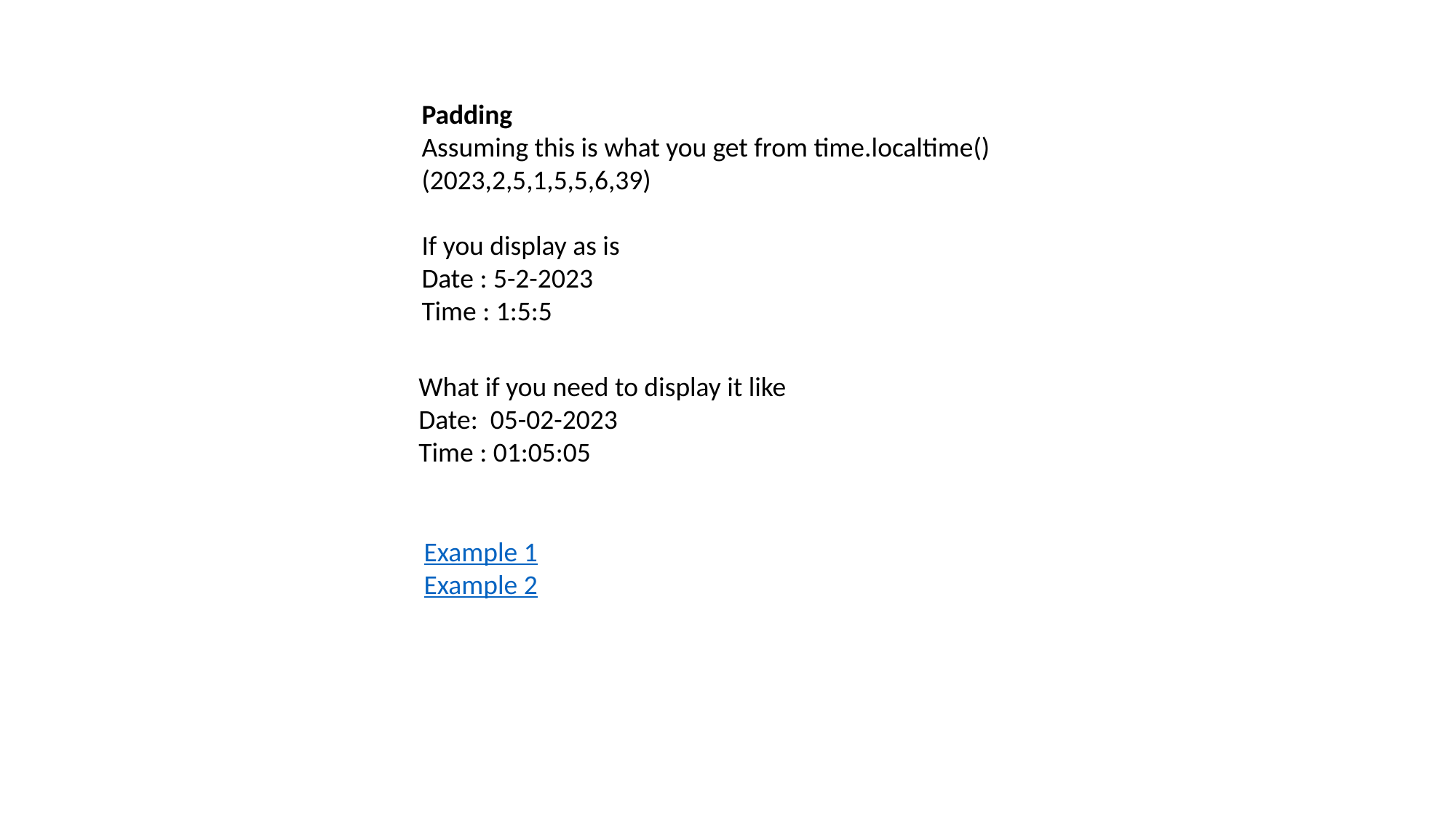

Padding
Assuming this is what you get from time.localtime()
(2023,2,5,1,5,5,6,39)

If you display as is
Date : 5-2-2023
Time : 1:5:5

What if you need to display it like
Date:  05-02-2023
Time : 01:05:05
Example 1
Example 2